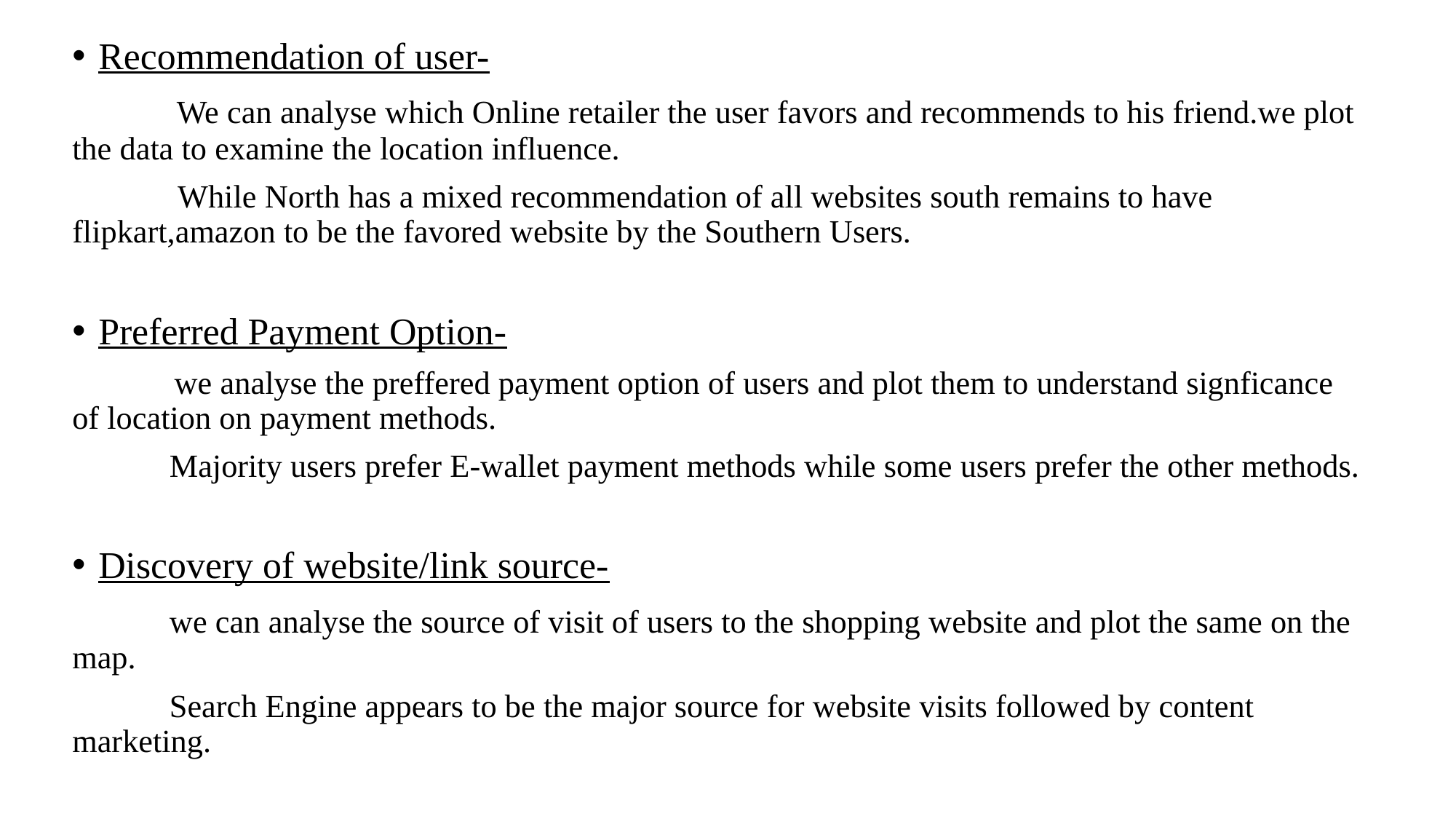

Recommendation of user-
 	 We can analyse which Online retailer the user favors and recommends to his friend.we plot the data to examine the location influence.
	 While North has a mixed recommendation of all websites south remains to have flipkart,amazon to be the favored website by the Southern Users.

Preferred Payment Option-
	 we analyse the preffered payment option of users and plot them to understand signficance of location on payment methods.
	Majority users prefer E-wallet payment methods while some users prefer the other methods.

Discovery of website/link source-
	we can analyse the source of visit of users to the shopping website and plot the same on the map.
	Search Engine appears to be the major source for website visits followed by content marketing.